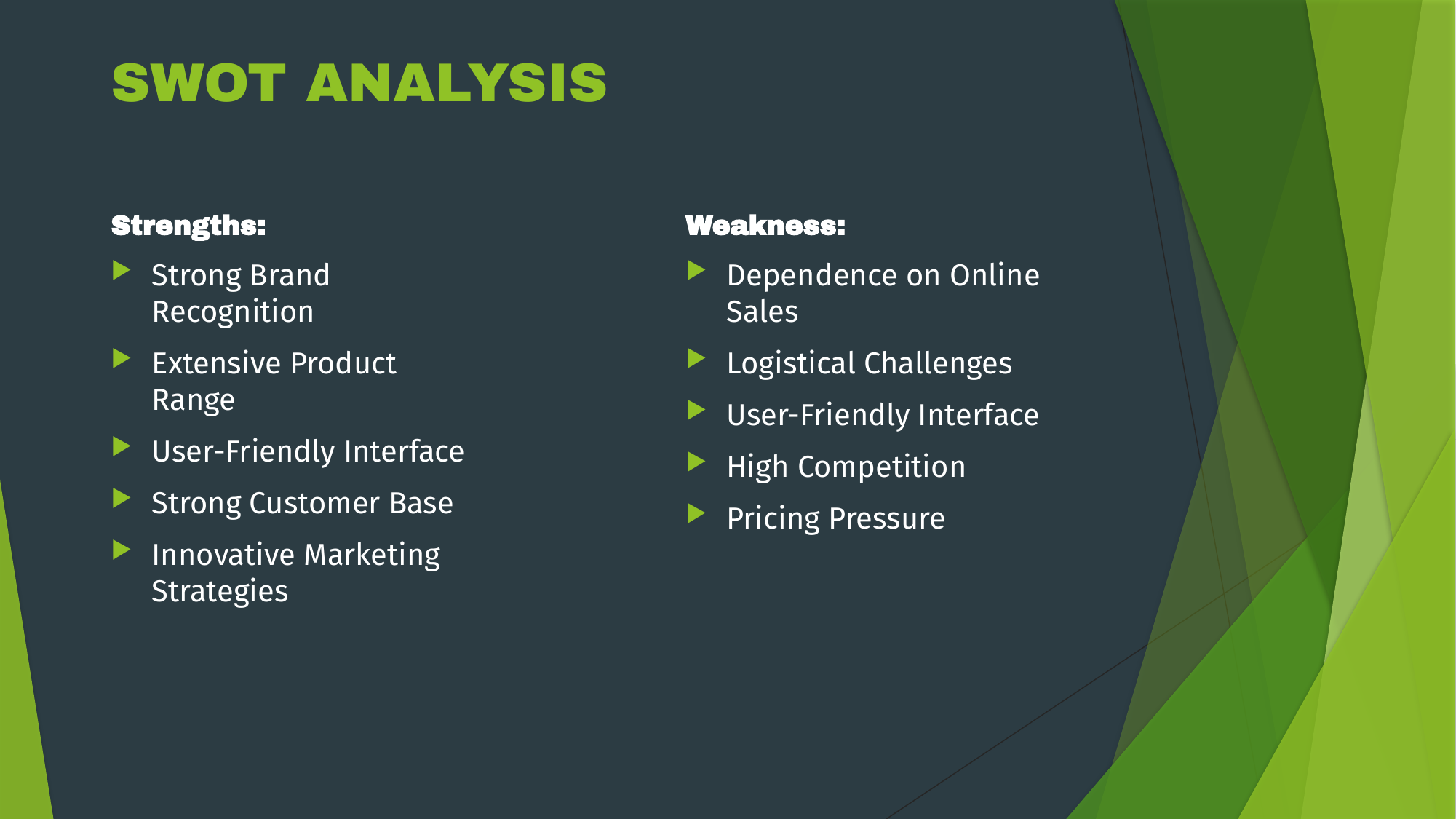

# SWOT ANALYSIS
Strengths:
Strong Brand Recognition
Extensive Product Range
User-Friendly Interface
Strong Customer Base
Innovative Marketing Strategies
Weakness:
Dependence on Online Sales
Logistical Challenges
User-Friendly Interface
High Competition
Pricing Pressure